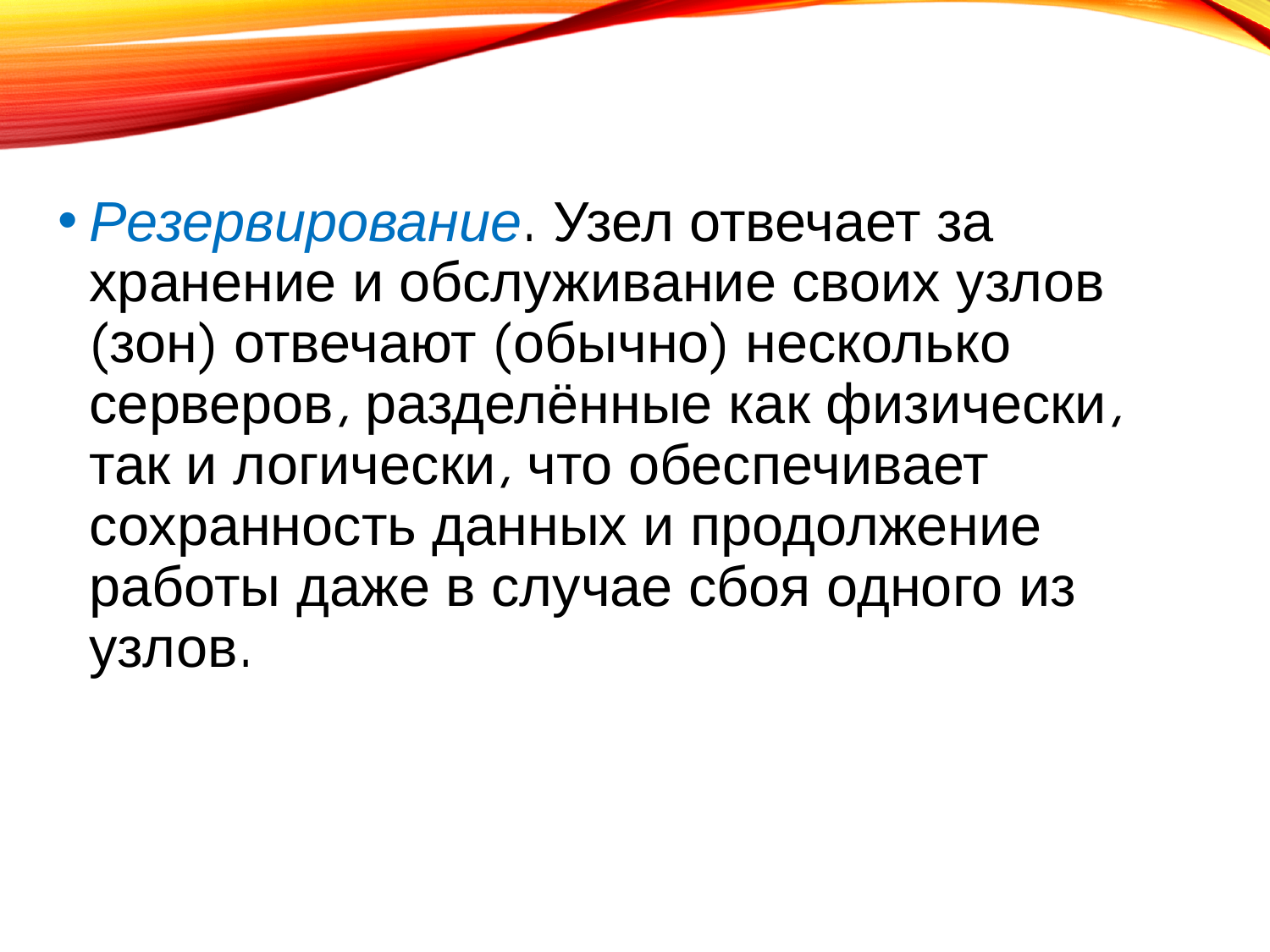

Резервирование. Узел отвечает за хранение и обслуживание своих узлов (зон) отвечают (обычно) несколько серверов, разделённые как физически, так и логически, что обеспечивает сохранность данных и продолжение работы даже в случае сбоя одного из узлов.